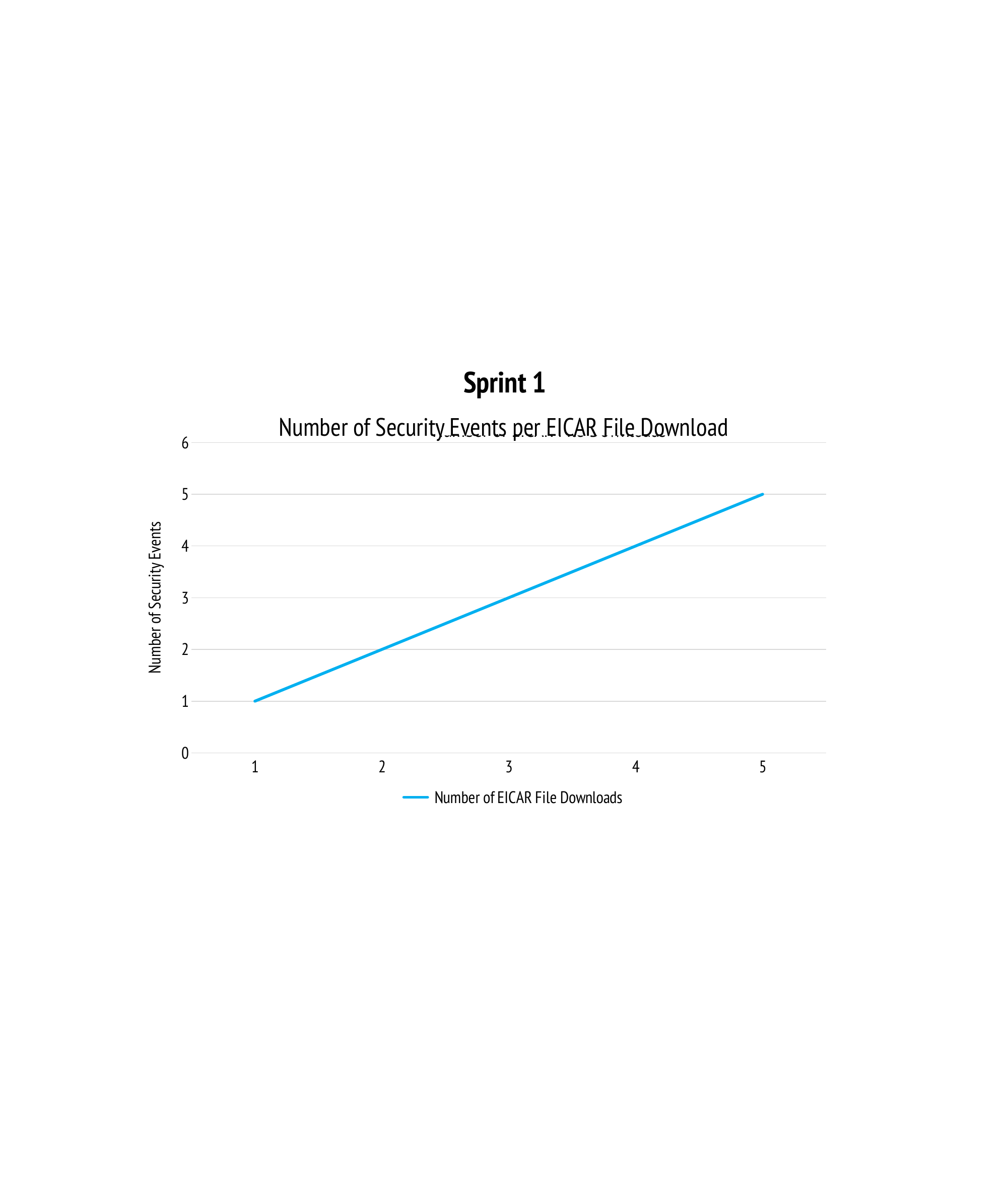

Sprint 1

### Chart:

| Category |  Number of EICAR File Downloads |
|---|---|
| 1.0 | 1.0 |
| 2.0 | 2.0 |
| 3.0 | 3.0 |
| 4.0 | 4.0 |
| 5.0 | 5.0 |
Number of Security Events per EICAR File Download
Number of Security Events